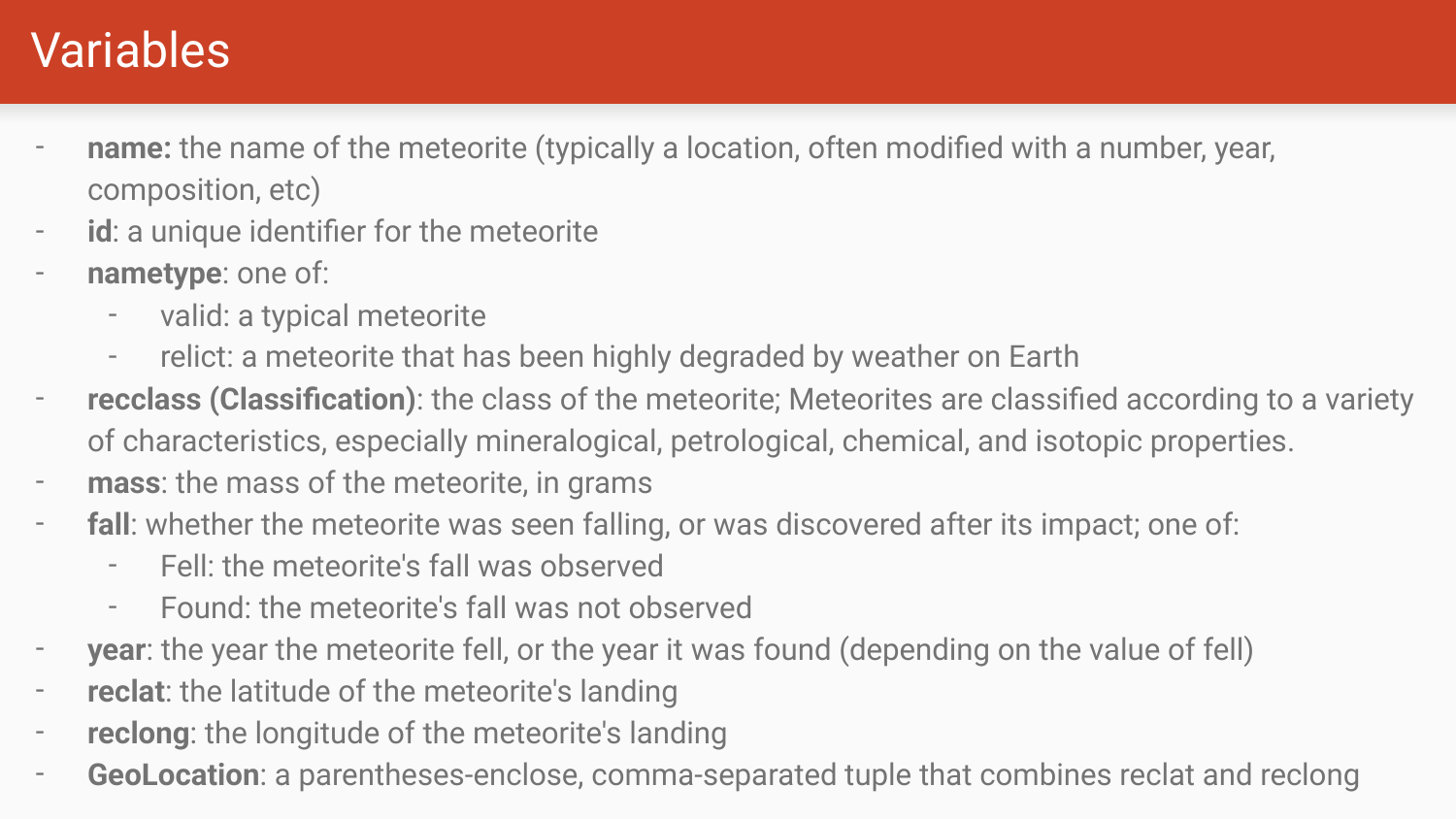

# Variables
name: the name of the meteorite (typically a location, often modified with a number, year, composition, etc)
id: a unique identifier for the meteorite
nametype: one of:
valid: a typical meteorite
relict: a meteorite that has been highly degraded by weather on Earth
recclass (Classification): the class of the meteorite; Meteorites are classified according to a variety of characteristics, especially mineralogical, petrological, chemical, and isotopic properties.
mass: the mass of the meteorite, in grams
fall: whether the meteorite was seen falling, or was discovered after its impact; one of:
Fell: the meteorite's fall was observed
Found: the meteorite's fall was not observed
year: the year the meteorite fell, or the year it was found (depending on the value of fell)
reclat: the latitude of the meteorite's landing
reclong: the longitude of the meteorite's landing
GeoLocation: a parentheses-enclose, comma-separated tuple that combines reclat and reclong